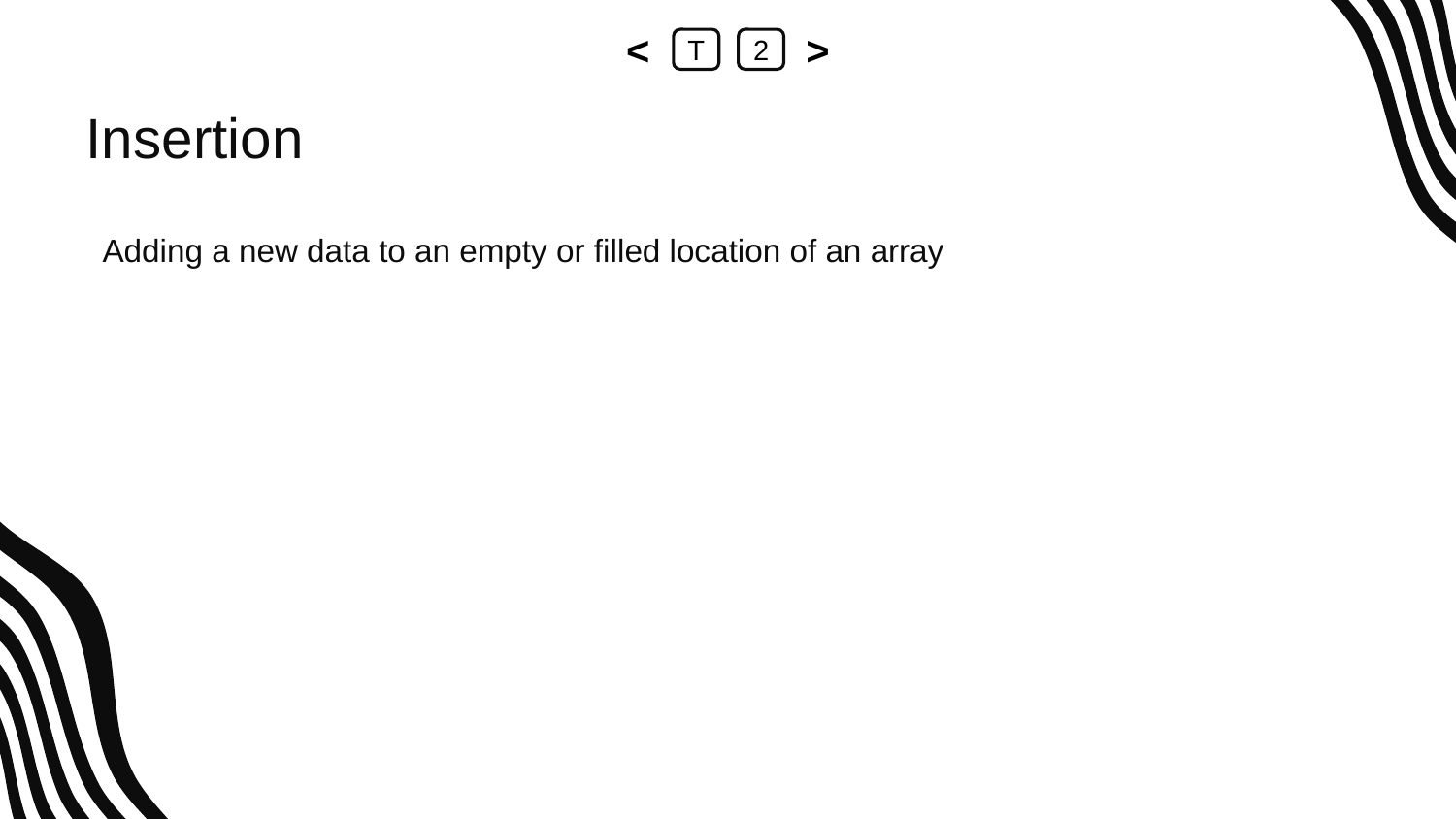

<
T
2
>
# Insertion
Adding a new data to an empty or filled location of an array